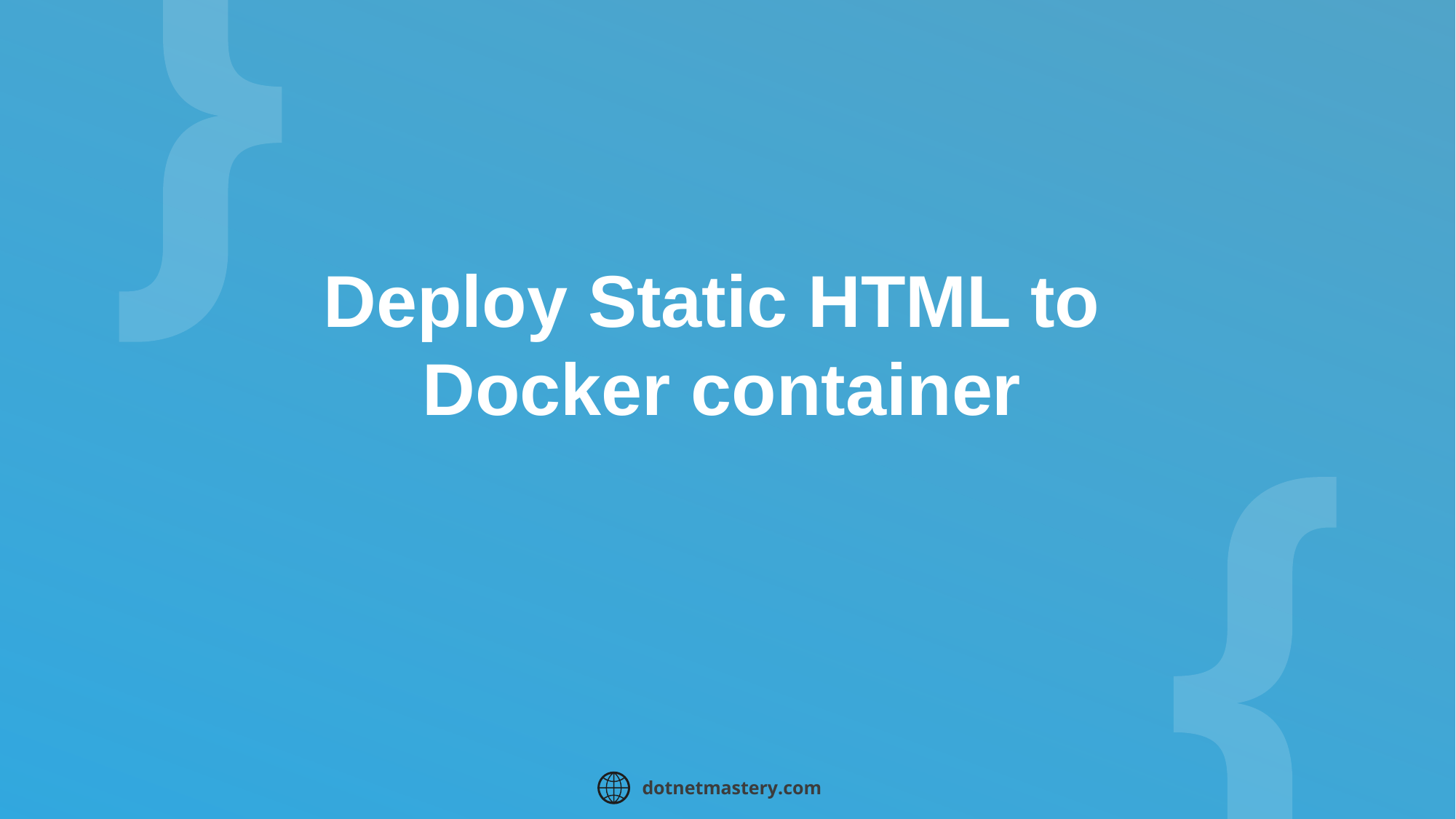

# Deploy Static HTML to Docker container

dotnetmastery.com